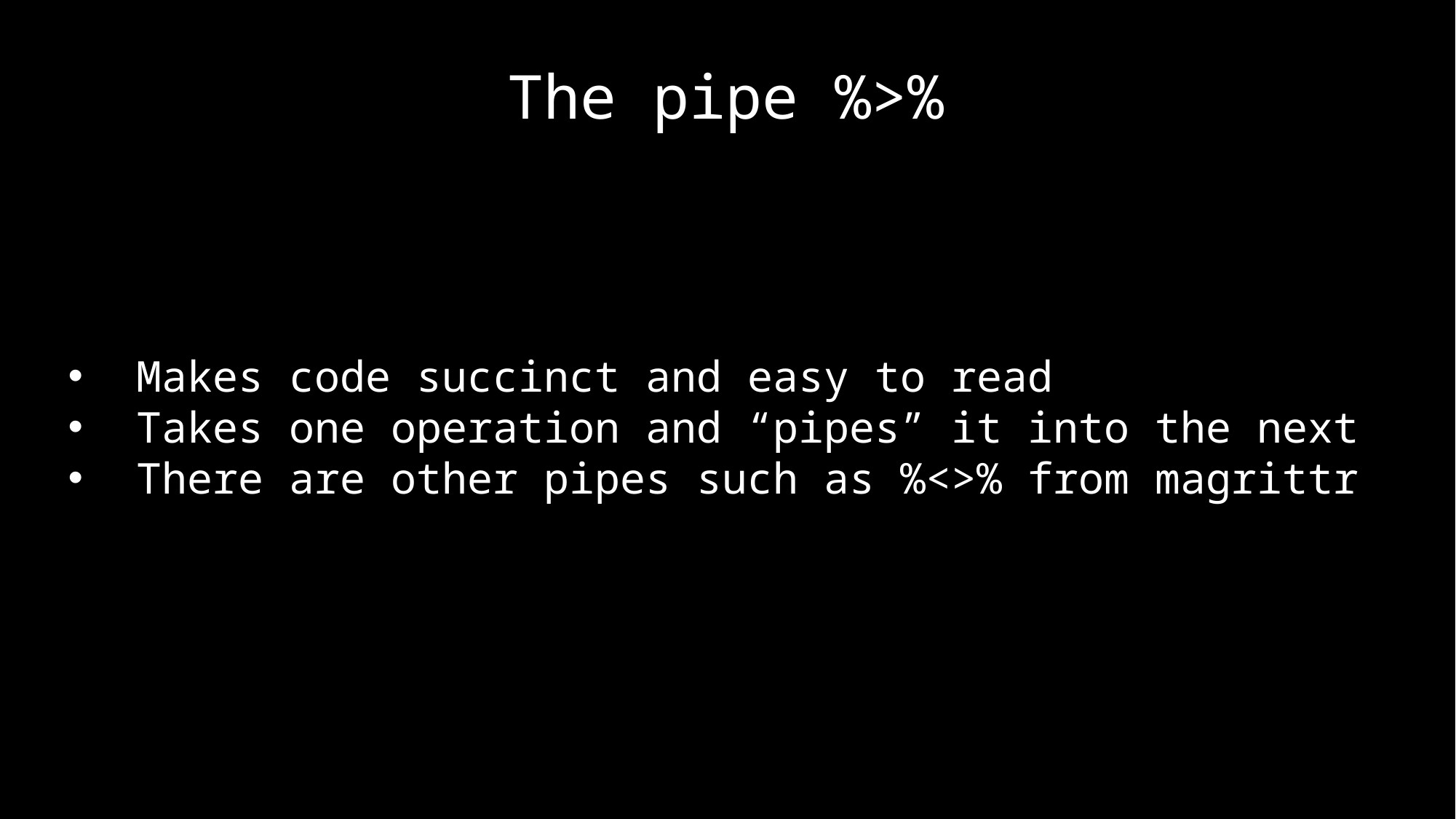

The pipe %>%

Makes code succinct and easy to read
Takes one operation and “pipes” it into the next
There are other pipes such as %<>% from magrittr